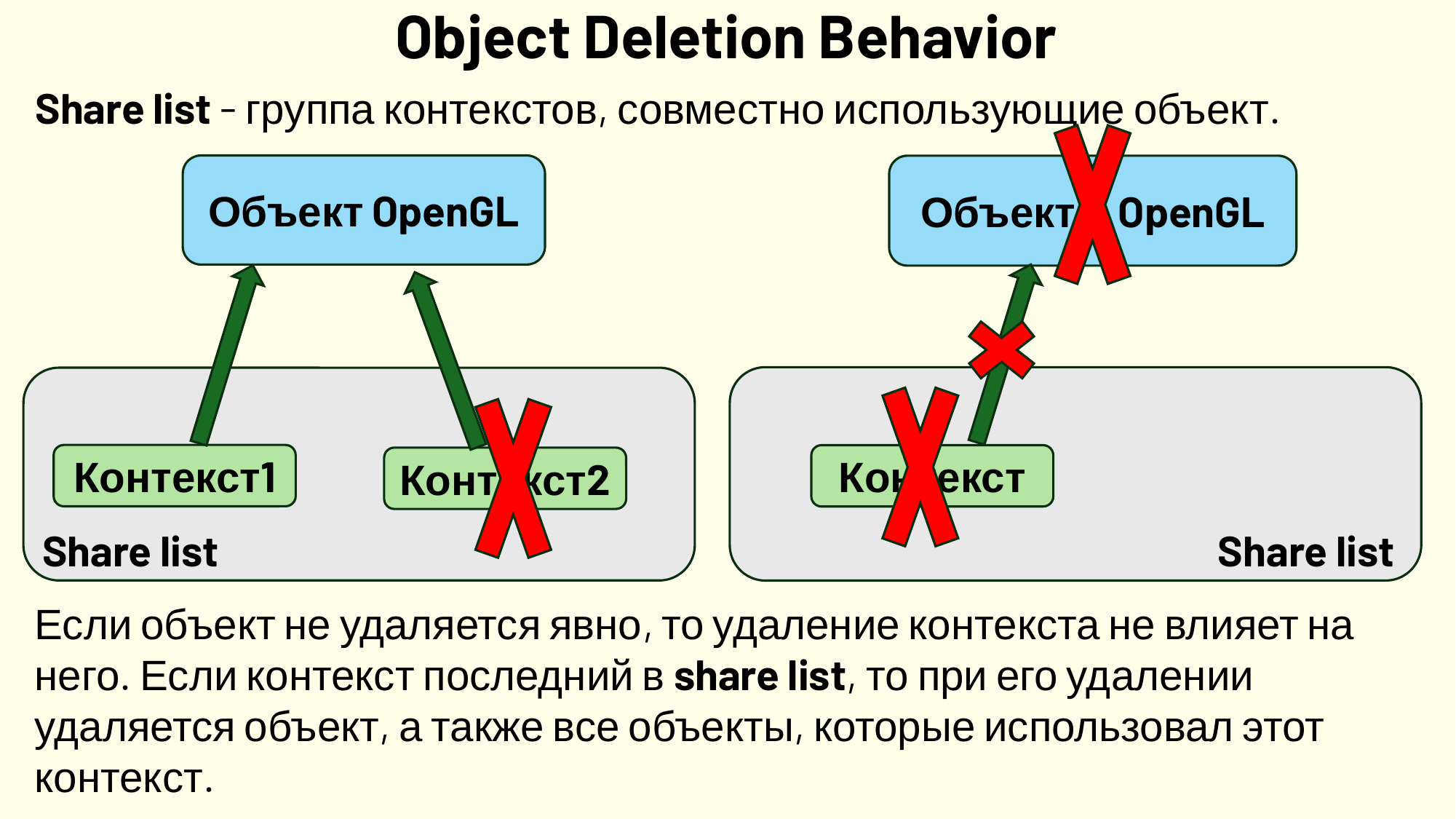

# Object Deletion Behavior

Share list - группа контекстов, совместно использующие объект.

Объект OpenGL
Объект     OpenGL

Контекст1
Контекст
Контекст2
Share list
Share list
Если объект не удаляется явно, то удаление контекста не влияет на него. Если контекст последний в share list, то при его удалении удаляется объект, а также все объекты, которые использовал этот контекст.